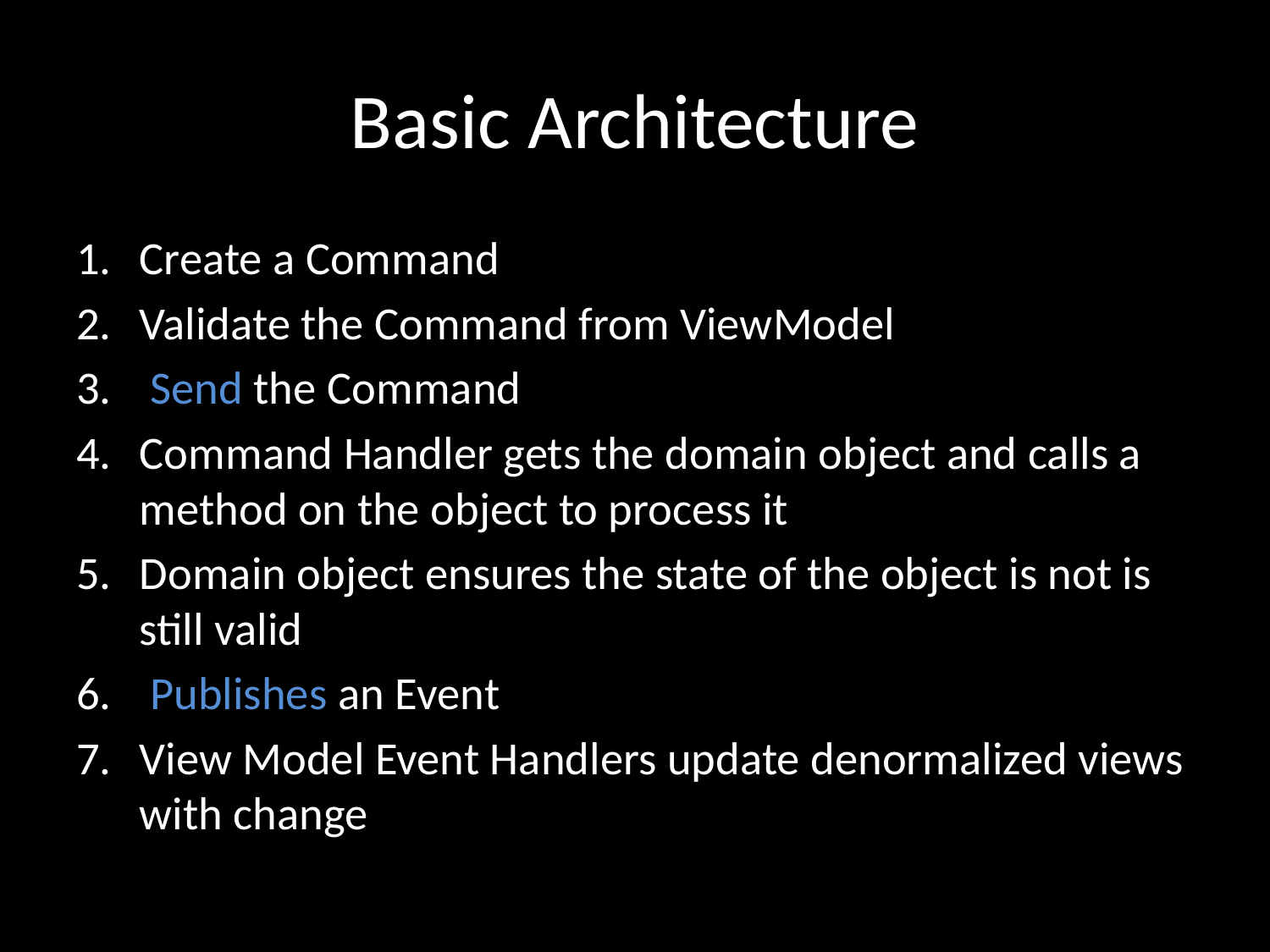

# Basic Architecture
Create a Command
Validate the Command from ViewModel
 Send the Command
Command Handler gets the domain object and calls a method on the object to process it
Domain object ensures the state of the object is not is still valid
 Publishes an Event
View Model Event Handlers update denormalized views with change